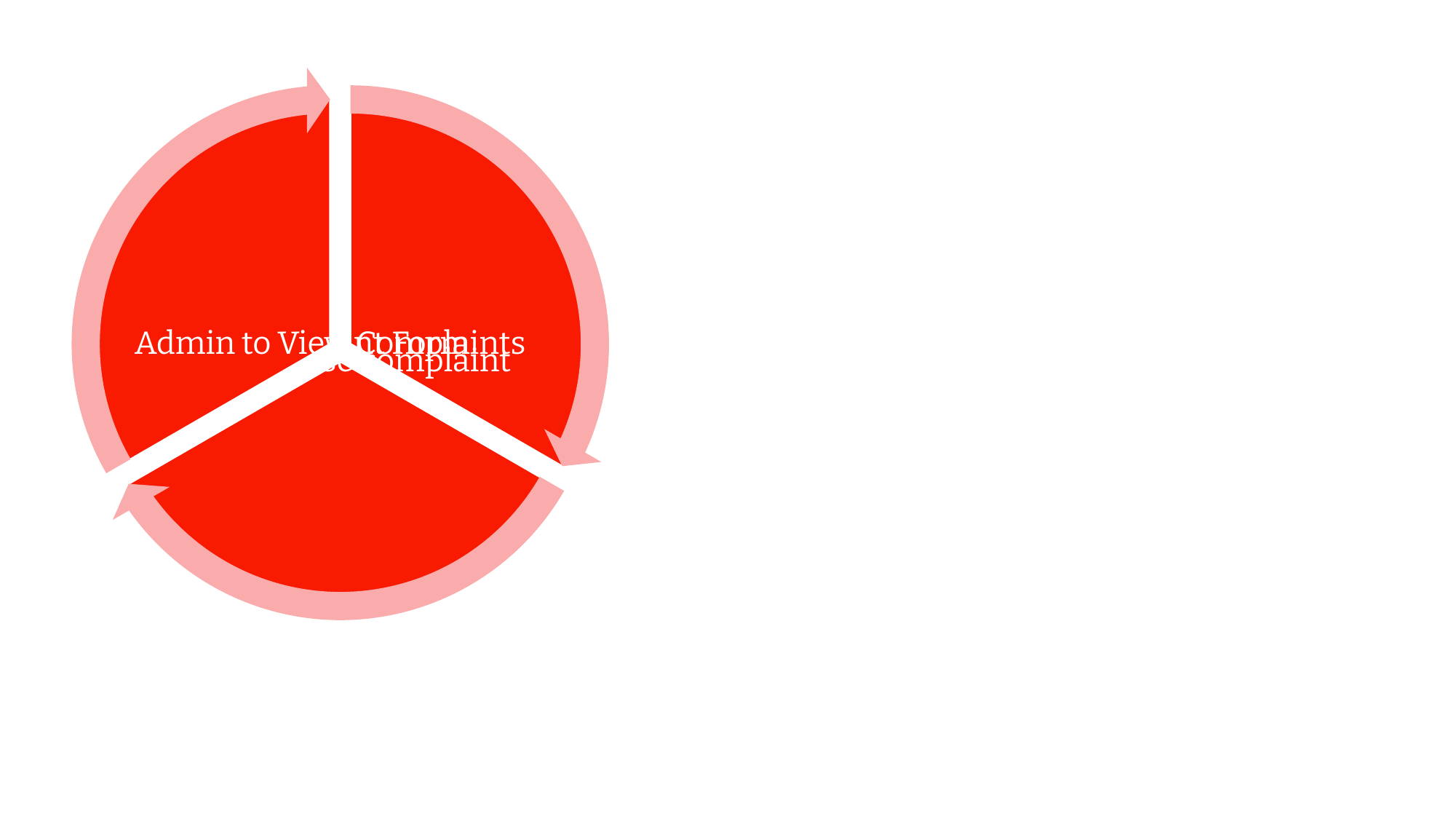

Complaint Form
User to raise complaint
Admin to View Complaints